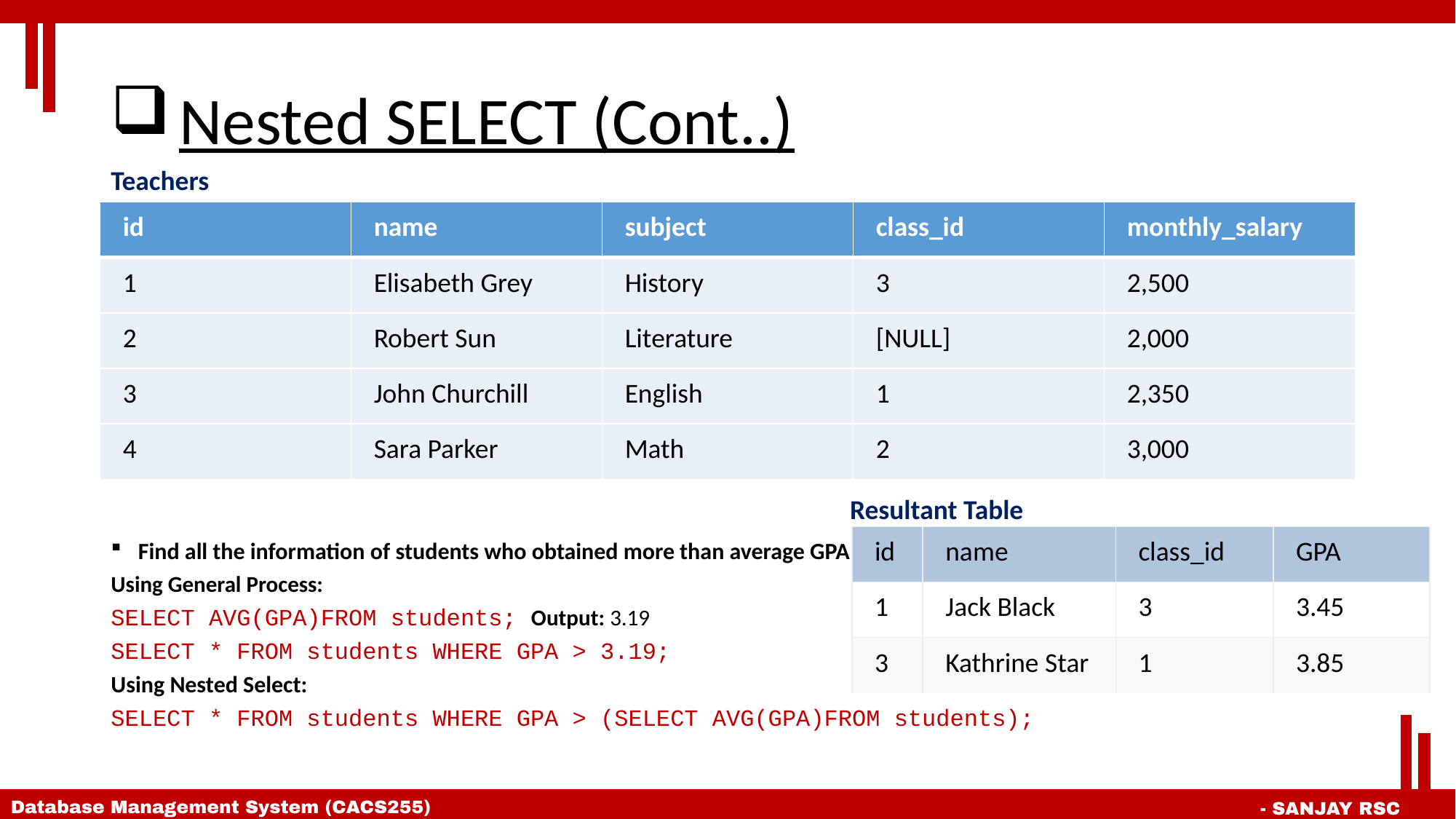

# Nested SELECT (Cont..)
Teachers
| id | name | subject | class\_id | monthly\_salary |
| --- | --- | --- | --- | --- |
| 1 | Elisabeth Grey | History | 3 | 2,500 |
| 2 | Robert Sun | Literature | [NULL] | 2,000 |
| 3 | John Churchill | English | 1 | 2,350 |
| 4 | Sara Parker | Math | 2 | 3,000 |
Resultant Table
| id | name | class\_id | GPA |
| --- | --- | --- | --- |
| 1 | Jack Black | 3 | 3.45 |
| 3 | Kathrine Star | 1 | 3.85 |
Find all the information of students who obtained more than average GPA.
Using General Process:
SELECT AVG(GPA)FROM students;	Output: 3.19
SELECT * FROM students WHERE GPA > 3.19;
Using Nested Select:
SELECT * FROM students WHERE GPA > (SELECT AVG(GPA)FROM students);